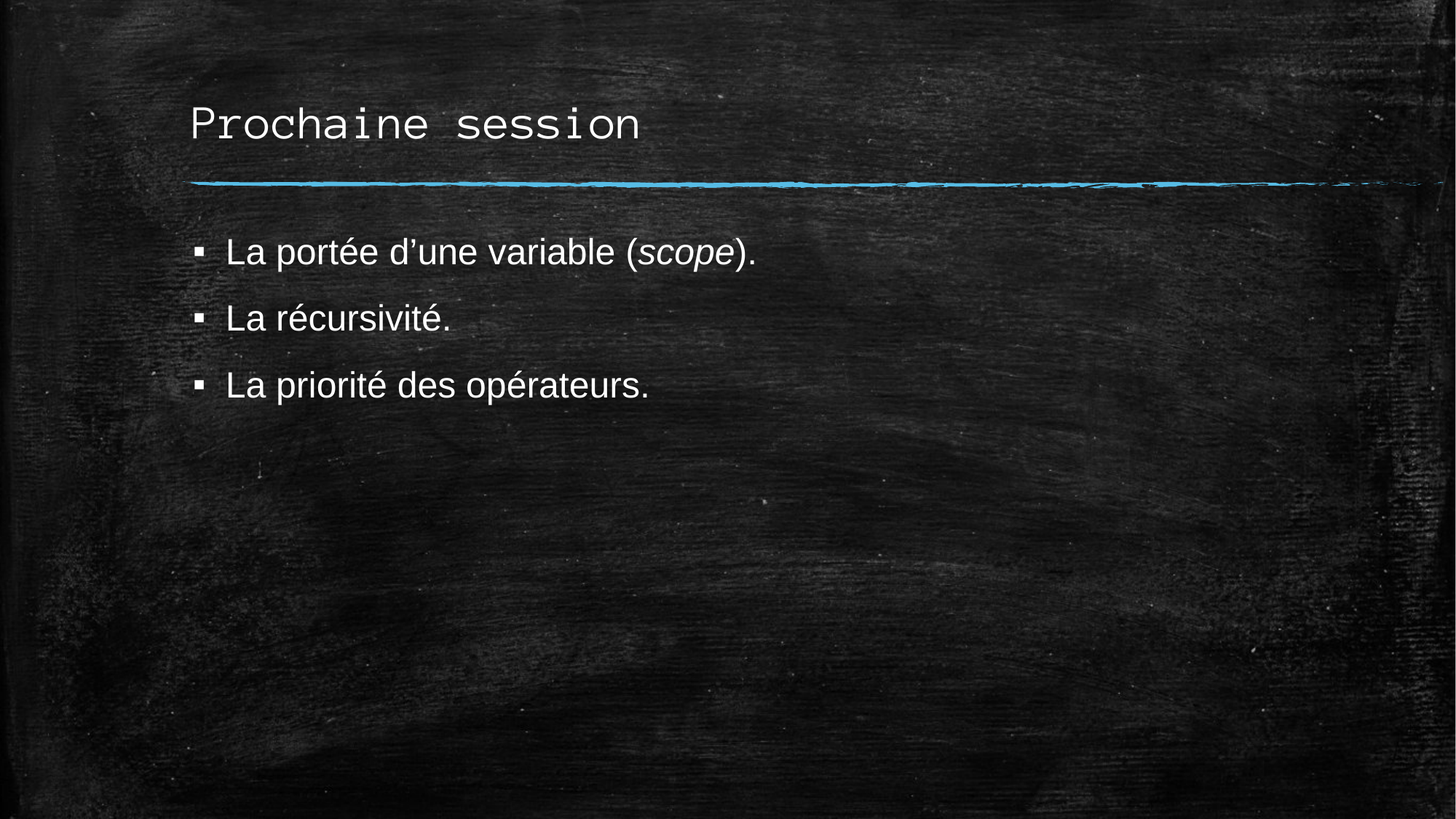

# Prochaine session
La portée d’une variable (scope).
La récursivité.
La priorité des opérateurs.